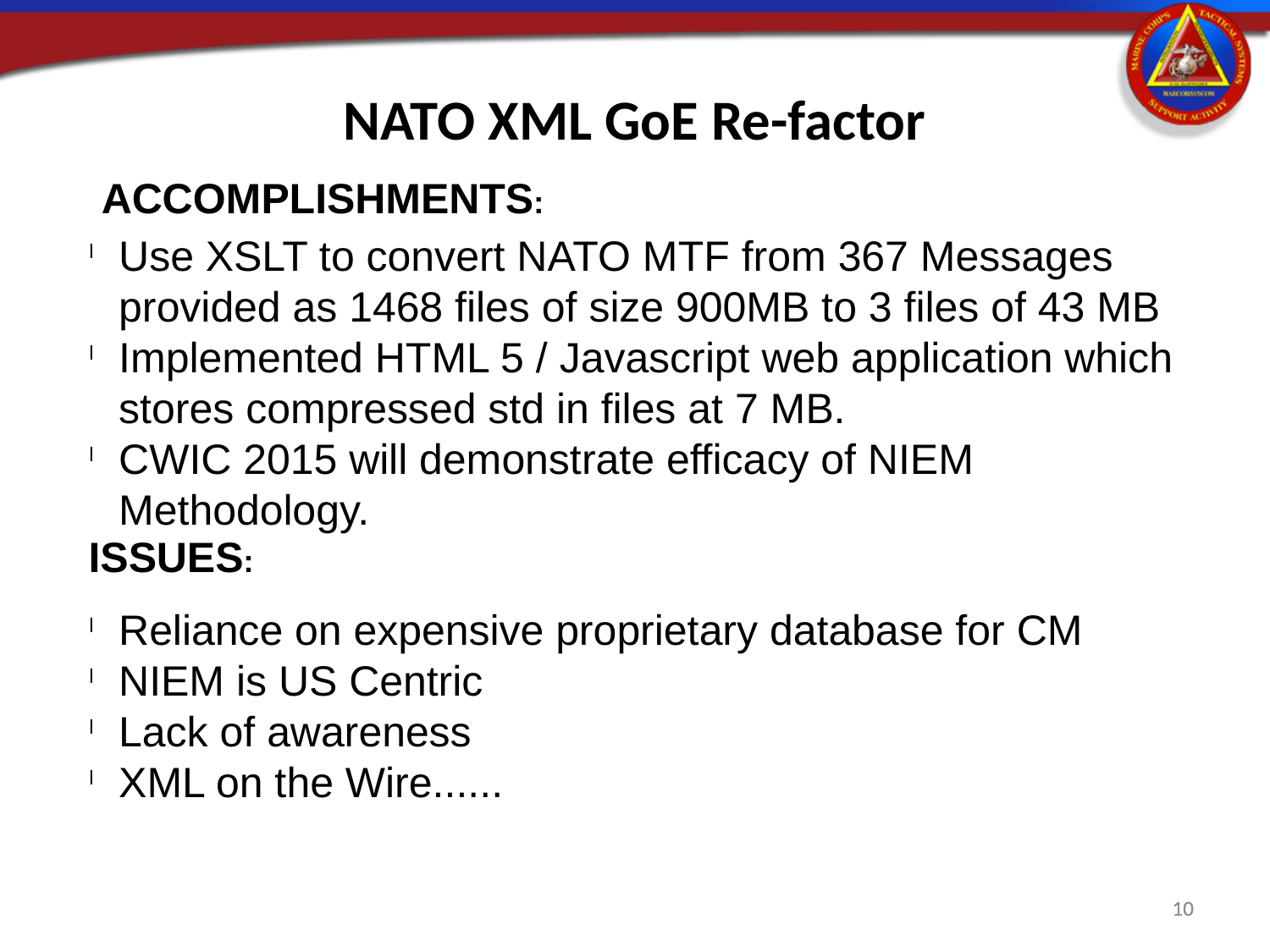

NATO XML GoE Re-factor
ACCOMPLISHMENTS:
Use XSLT to convert NATO MTF from 367 Messages provided as 1468 files of size 900MB to 3 files of 43 MB
Implemented HTML 5 / Javascript web application which stores compressed std in files at 7 MB.
CWIC 2015 will demonstrate efficacy of NIEM Methodology.
ISSUES:
Reliance on expensive proprietary database for CM
NIEM is US Centric
Lack of awareness
XML on the Wire......
10
10